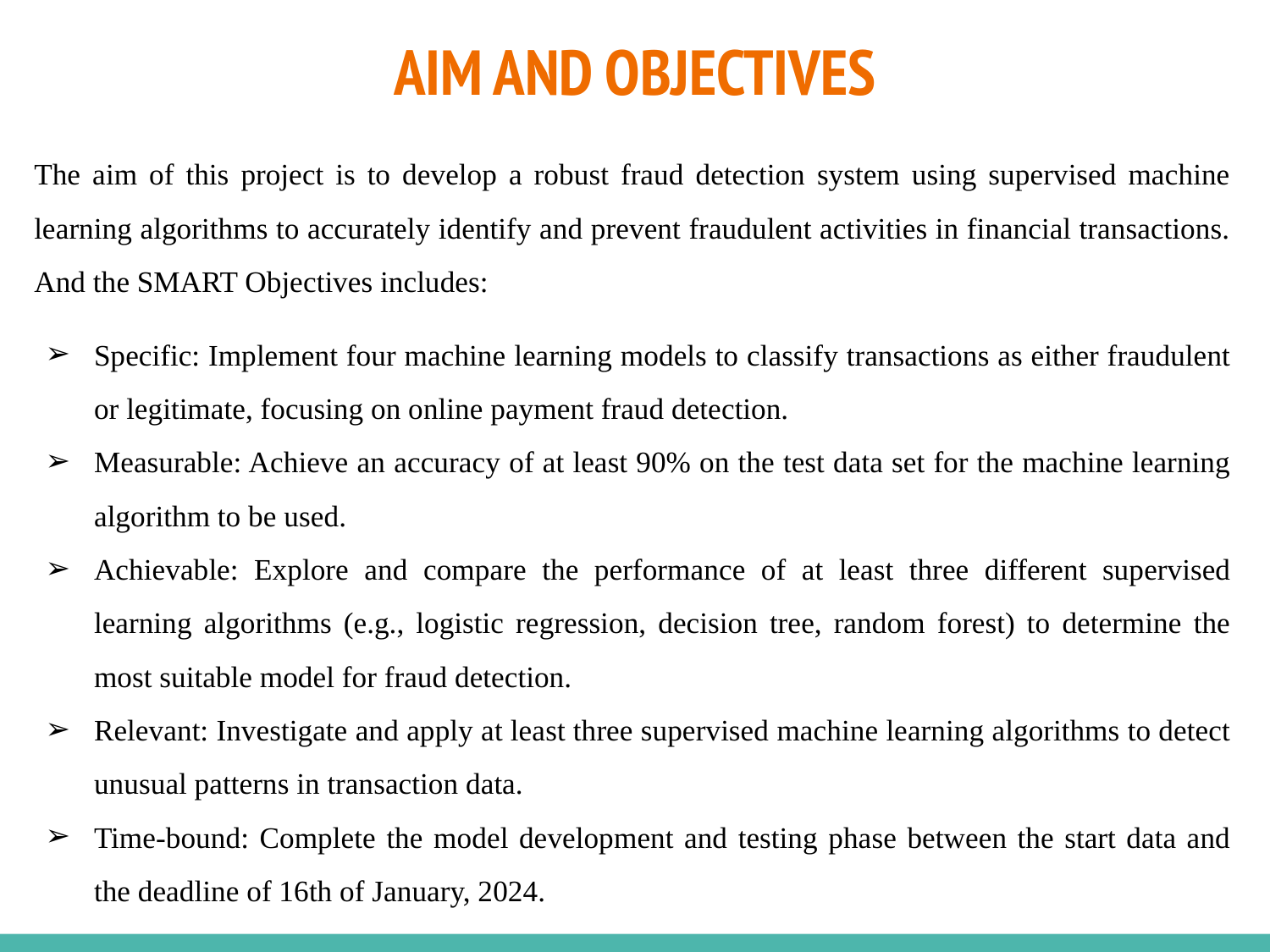

# AIM AND OBJECTIVES
The aim of this project is to develop a robust fraud detection system using supervised machine learning algorithms to accurately identify and prevent fraudulent activities in financial transactions. And the SMART Objectives includes:
Specific: Implement four machine learning models to classify transactions as either fraudulent or legitimate, focusing on online payment fraud detection.
Measurable: Achieve an accuracy of at least 90% on the test data set for the machine learning algorithm to be used.
Achievable: Explore and compare the performance of at least three different supervised learning algorithms (e.g., logistic regression, decision tree, random forest) to determine the most suitable model for fraud detection.
Relevant: Investigate and apply at least three supervised machine learning algorithms to detect unusual patterns in transaction data.
Time-bound: Complete the model development and testing phase between the start data and the deadline of 16th of January, 2024.